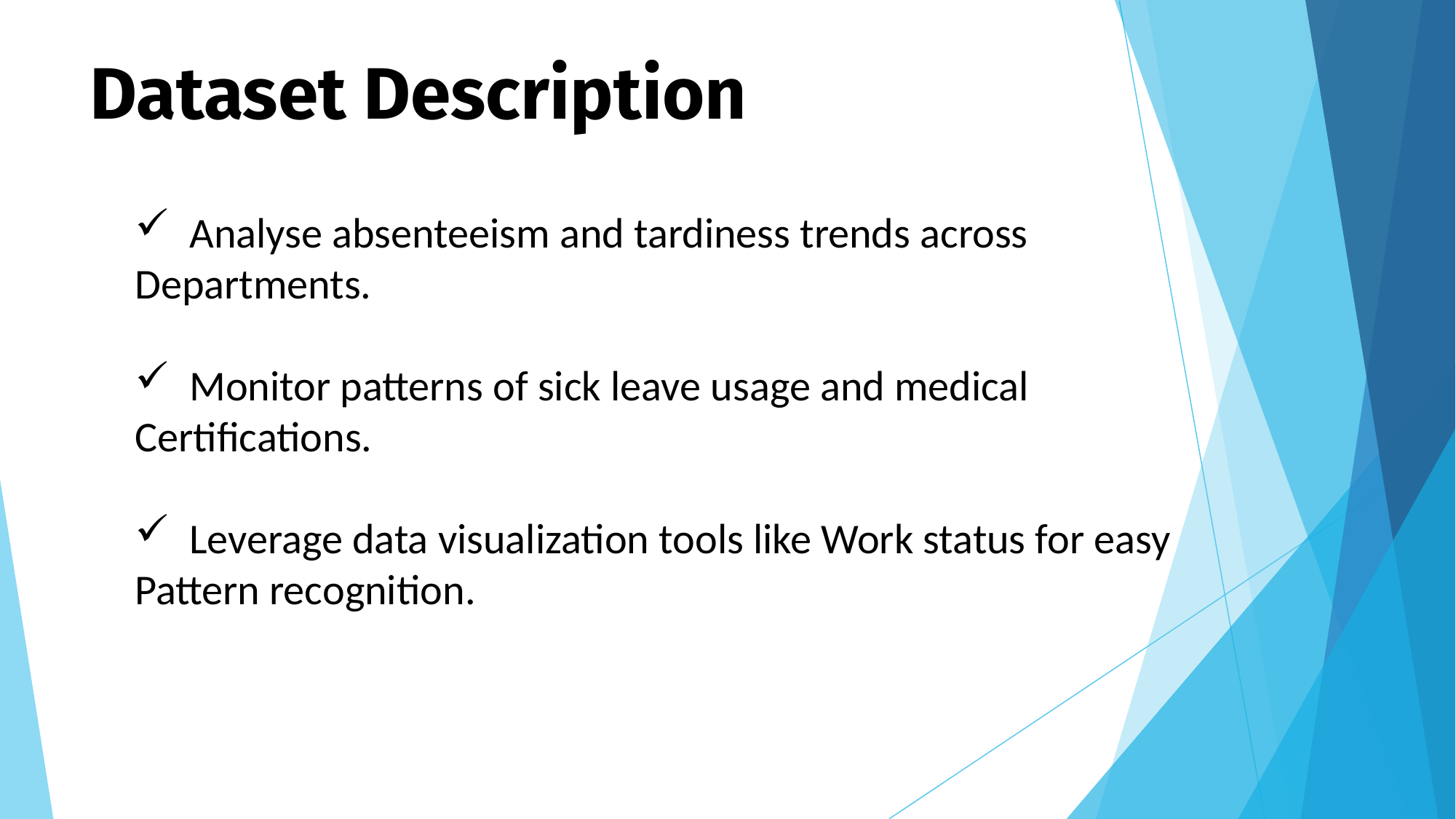

# Dataset Description
Analyse absenteeism and tardiness trends across
Departments.

Monitor patterns of sick leave usage and medical
Certifications.

Leverage data visualization tools like Work status for easy
Pattern recognition.